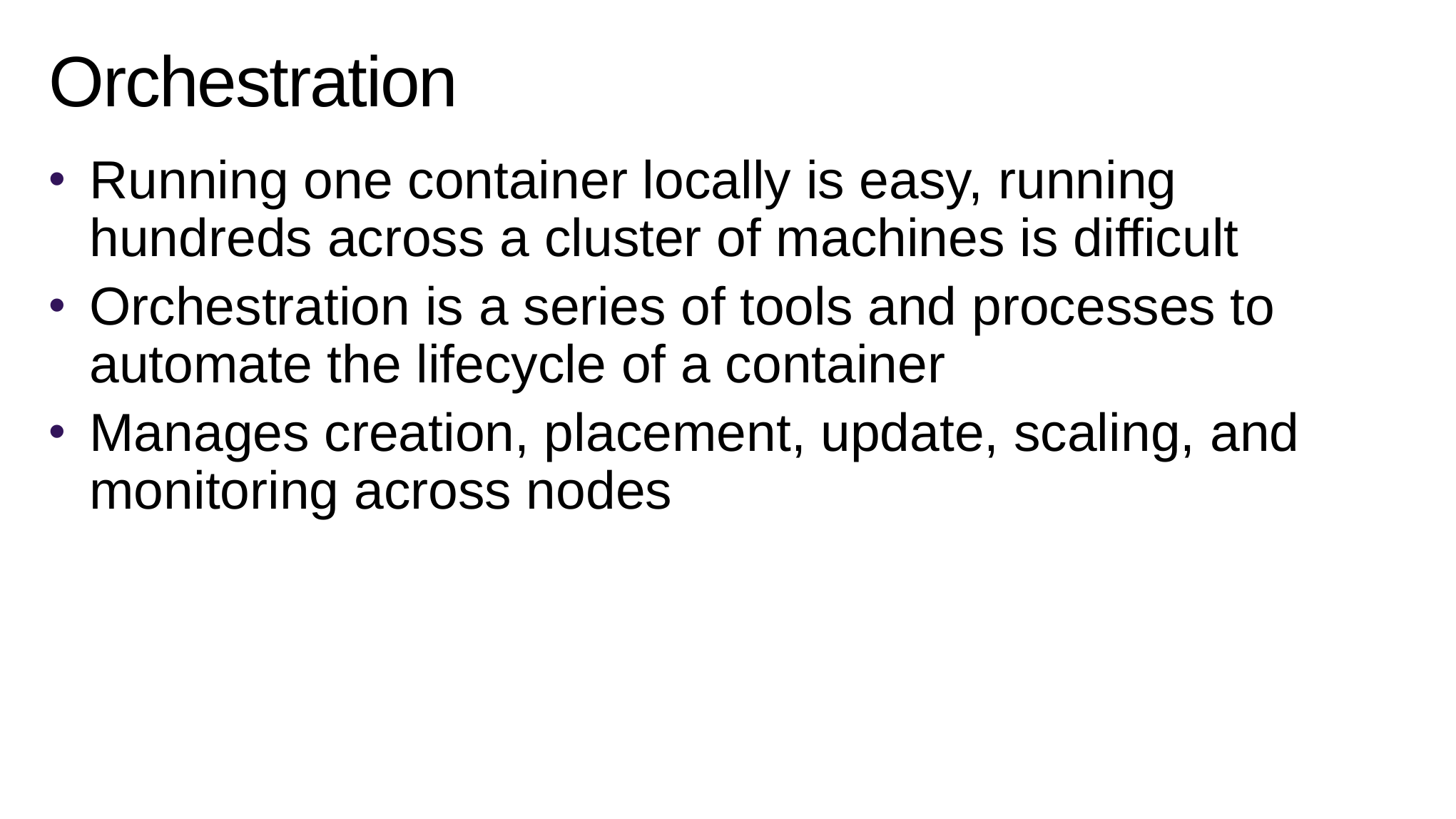

# Orchestration
Running one container locally is easy, running hundreds across a cluster of machines is difficult
Orchestration is a series of tools and processes to automate the lifecycle of a container
Manages creation, placement, update, scaling, and monitoring across nodes